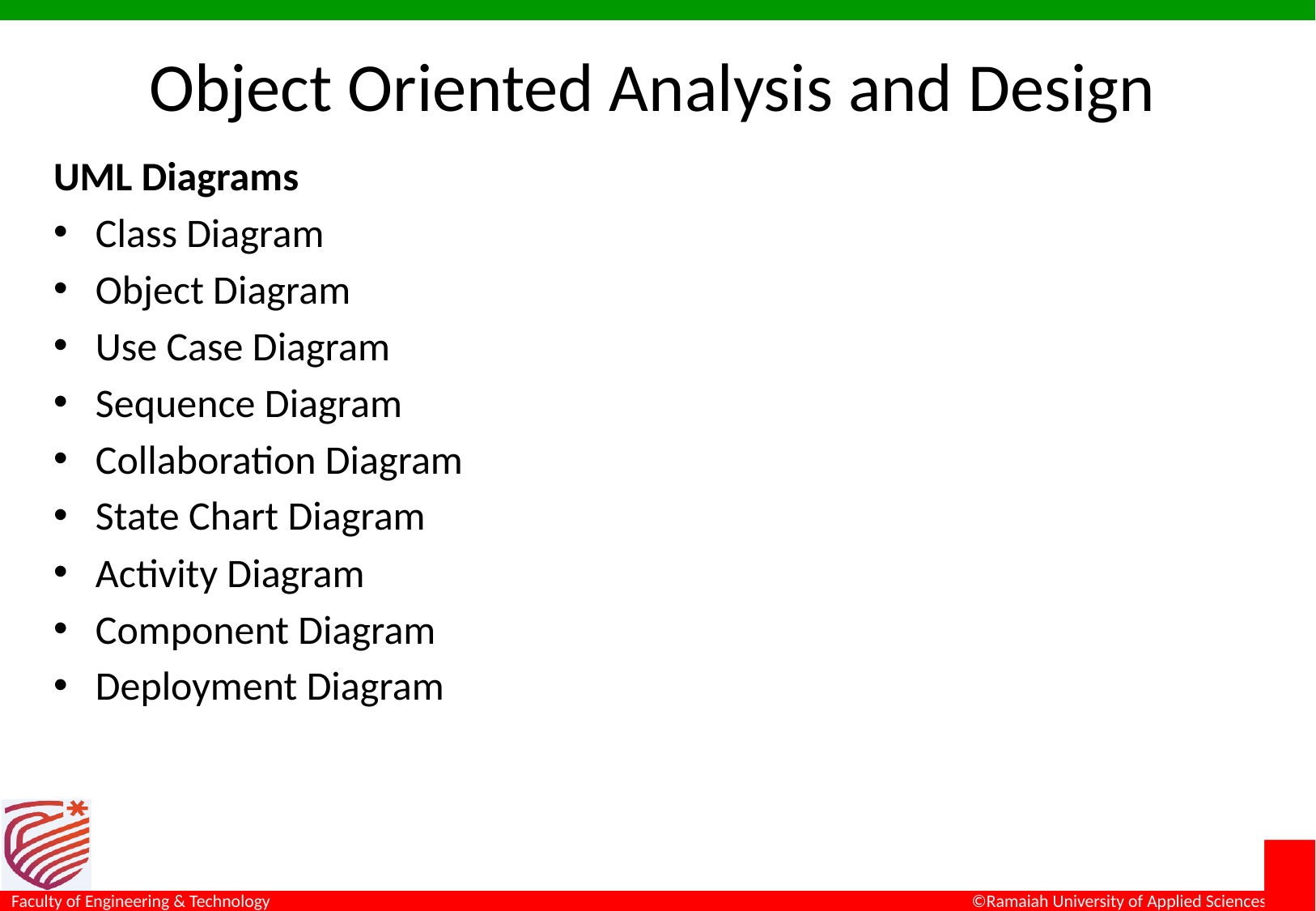

# Object Oriented Analysis and Design

UML Diagrams
Class Diagram
Object Diagram
Use Case Diagram
Sequence Diagram
Collaboration Diagram
State Chart Diagram
Activity Diagram
Component Diagram
Deployment Diagram